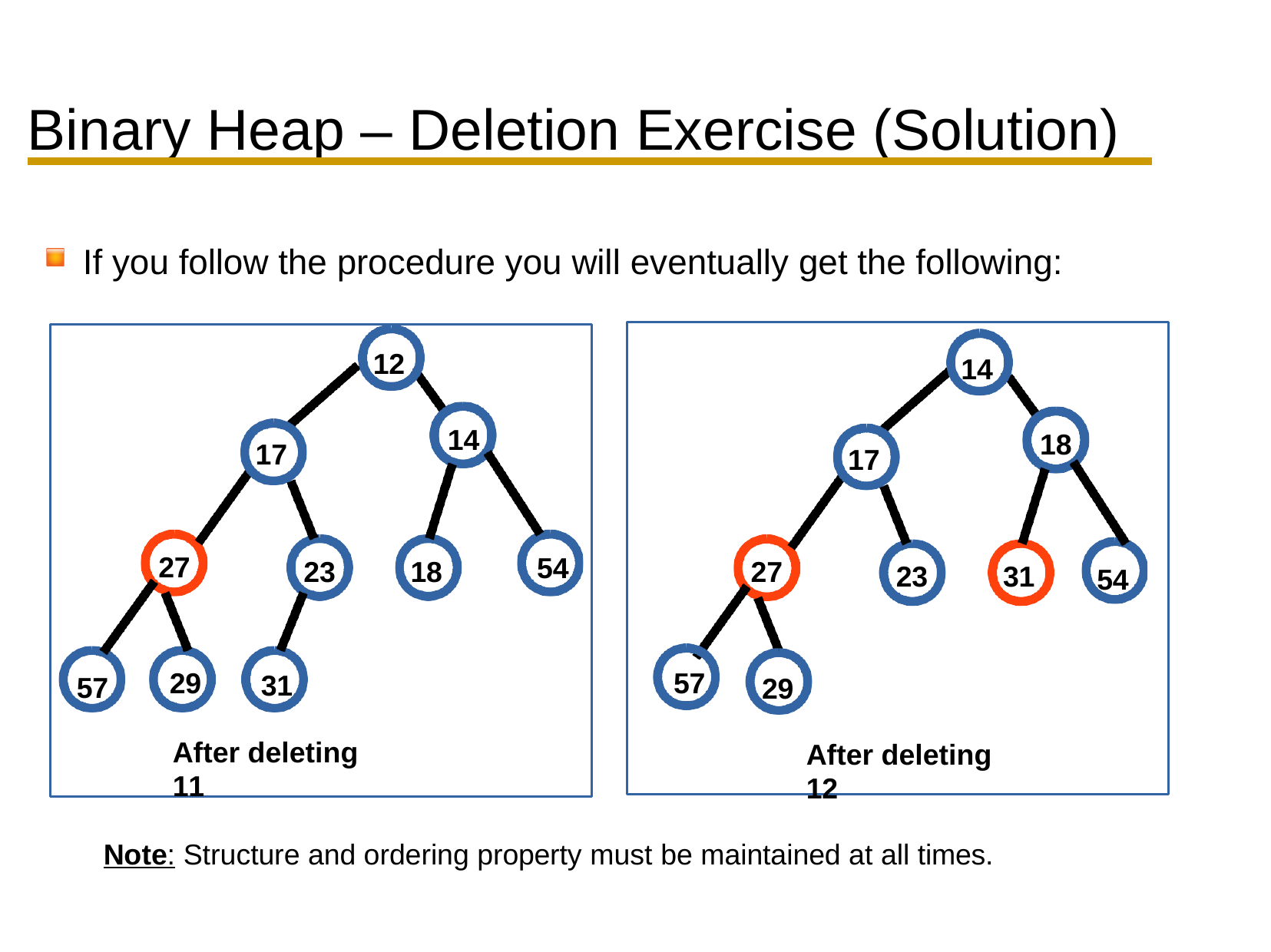

# Binary Heap – Deletion Exercise (Solution)

If you follow the procedure you will eventually get the following:

12
14
14
18
17
17
27
54
23
18
27
23
31
54
57
29
31
57
29
After deleting 11
After deleting 12
Note: Structure and ordering property must be maintained at all times.